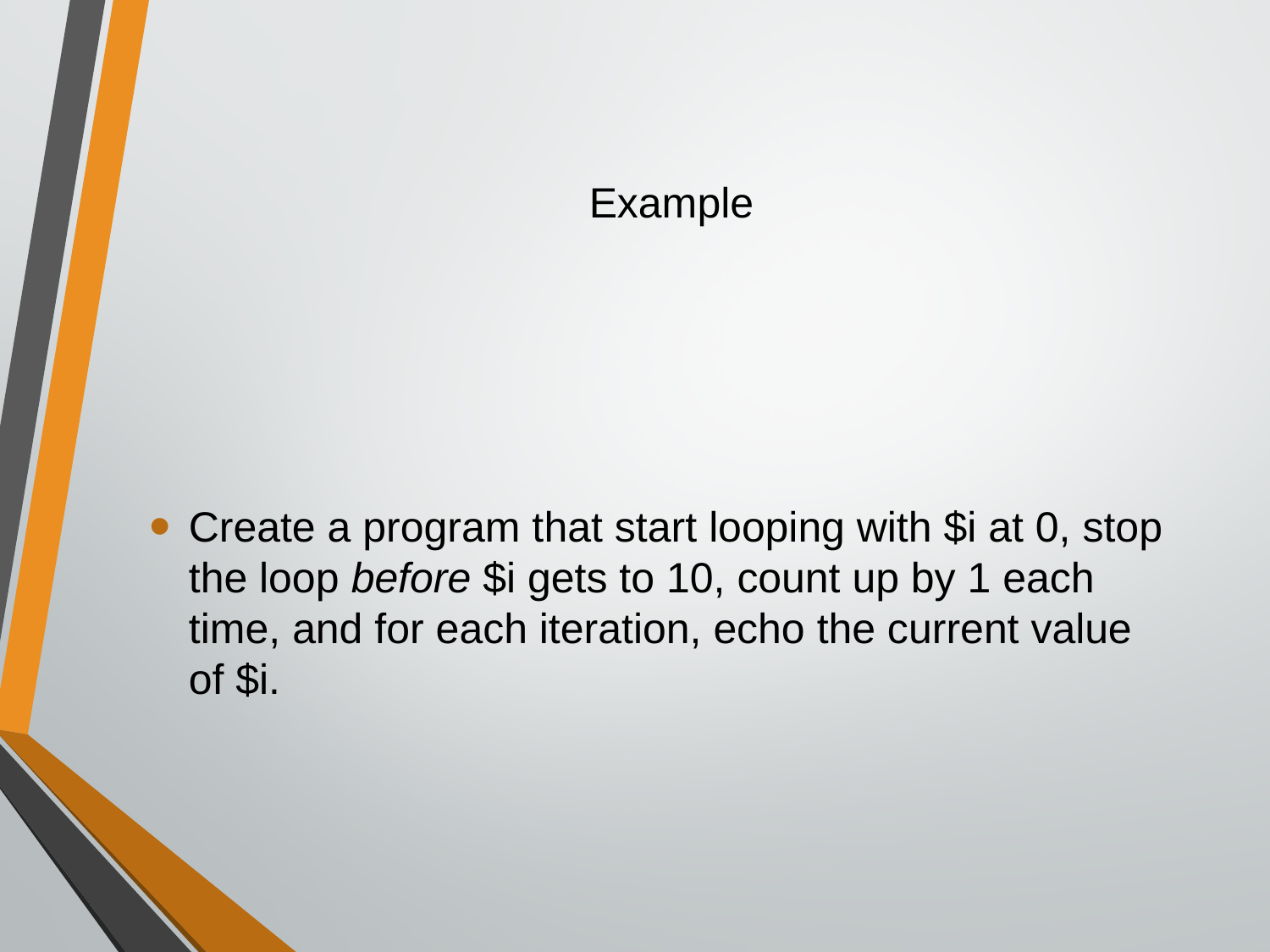

# Example
Create a program that start looping with $i at 0, stop the loop before $i gets to 10, count up by 1 each time, and for each iteration, echo the current value of $i.